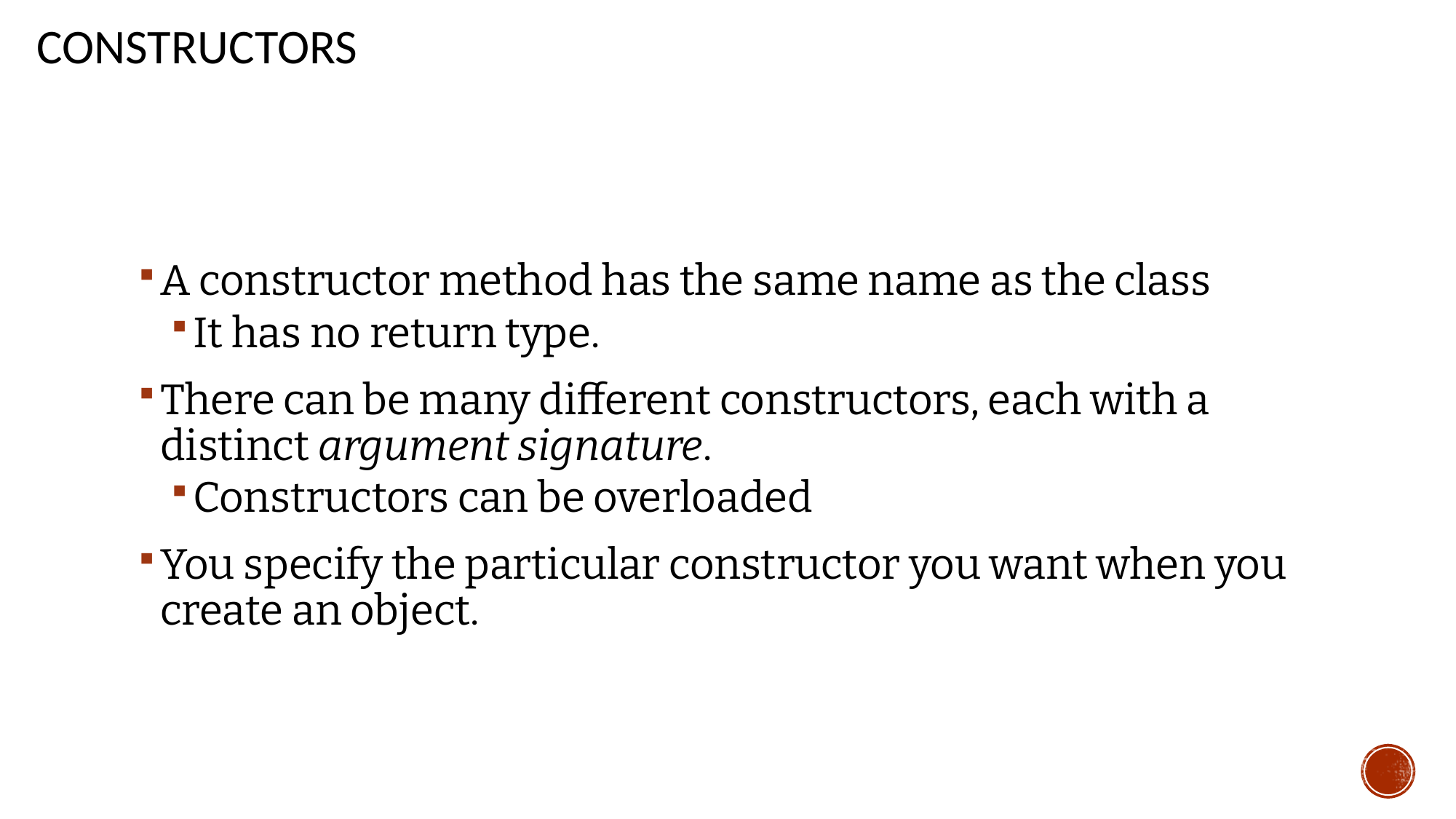

# Constructors
A constructor method has the same name as the class
It has no return type.
There can be many different constructors, each with a distinct argument signature.
Constructors can be overloaded
You specify the particular constructor you want when you create an object.